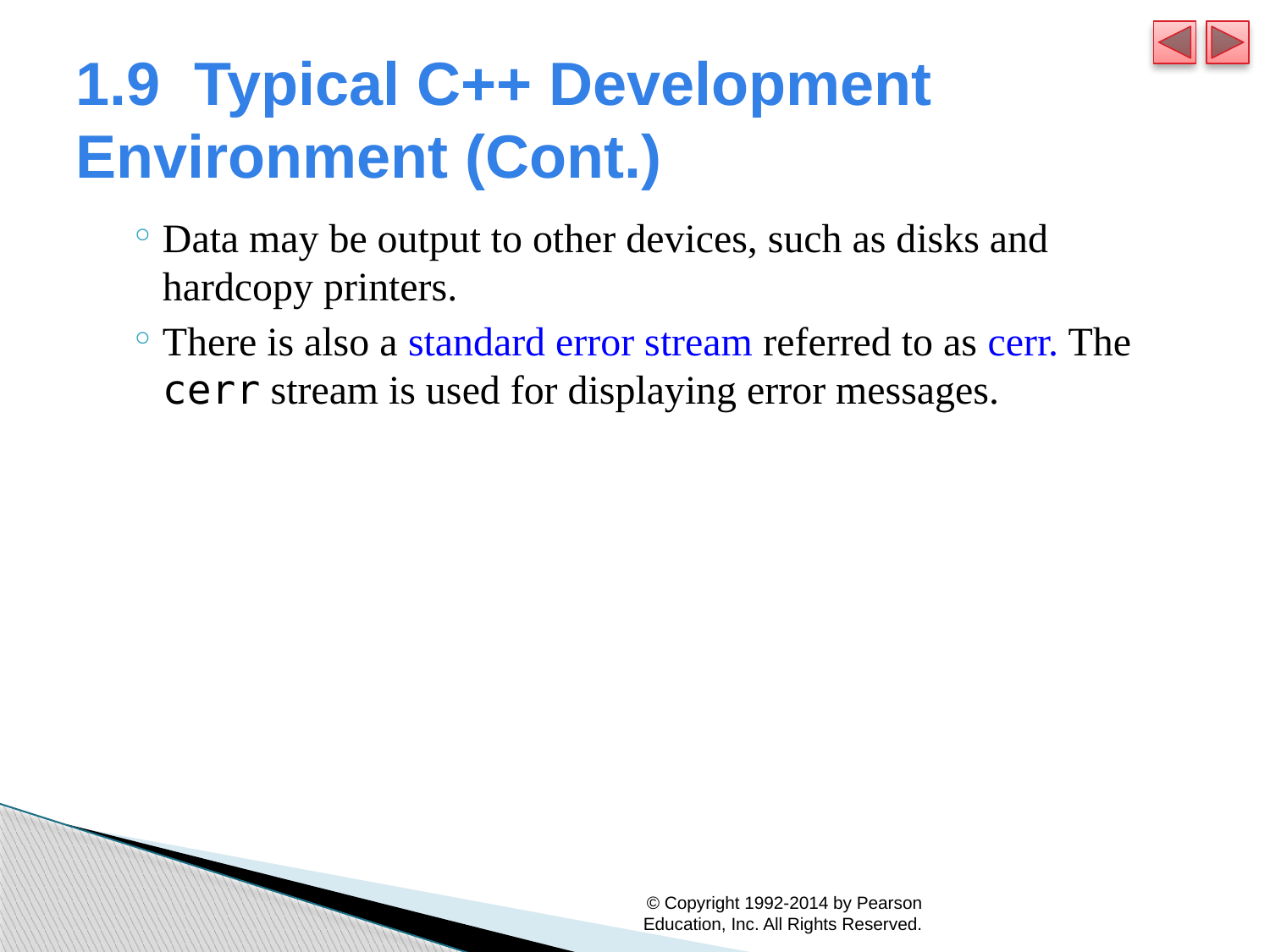

# 1.9  Typical C++ Development Environment (Cont.)
Data may be output to other devices, such as disks and hardcopy printers.
There is also a standard error stream referred to as cerr. The cerr stream is used for displaying error messages.

© Copyright 1992-2014 by Pearson Education, Inc. All Rights Reserved.